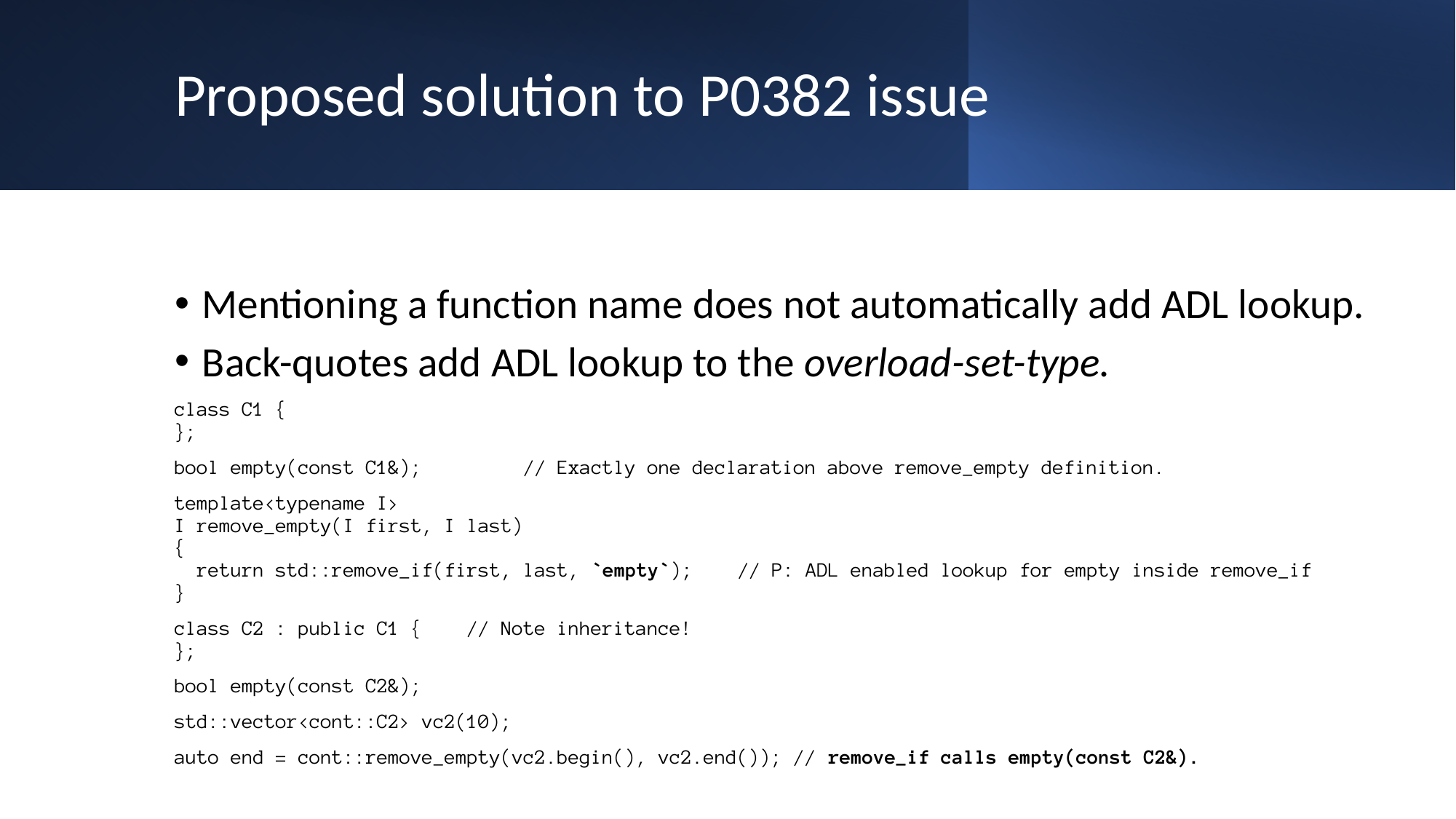

# Proposed solution to P0382 issue
Mentioning a function name does not automatically add ADL lookup.
Back-quotes add ADL lookup to the overload-set-type.
class C1 {
};
bool empty(const C1&);		      // Exactly one declaration above remove_empty definition.
template<typename I>
I remove_empty(I first, I last)
{
  return std::remove_if(first, last, `empty`);    // P: ADL enabled lookup for empty inside remove_if
}
class C2 : public C1 {    // Note inheritance!
};
bool empty(const C2&);
std::vector<cont::C2> vc2(10);
auto end = cont::remove_empty(vc2.begin(), vc2.end()); // remove_if calls empty(const C2&).